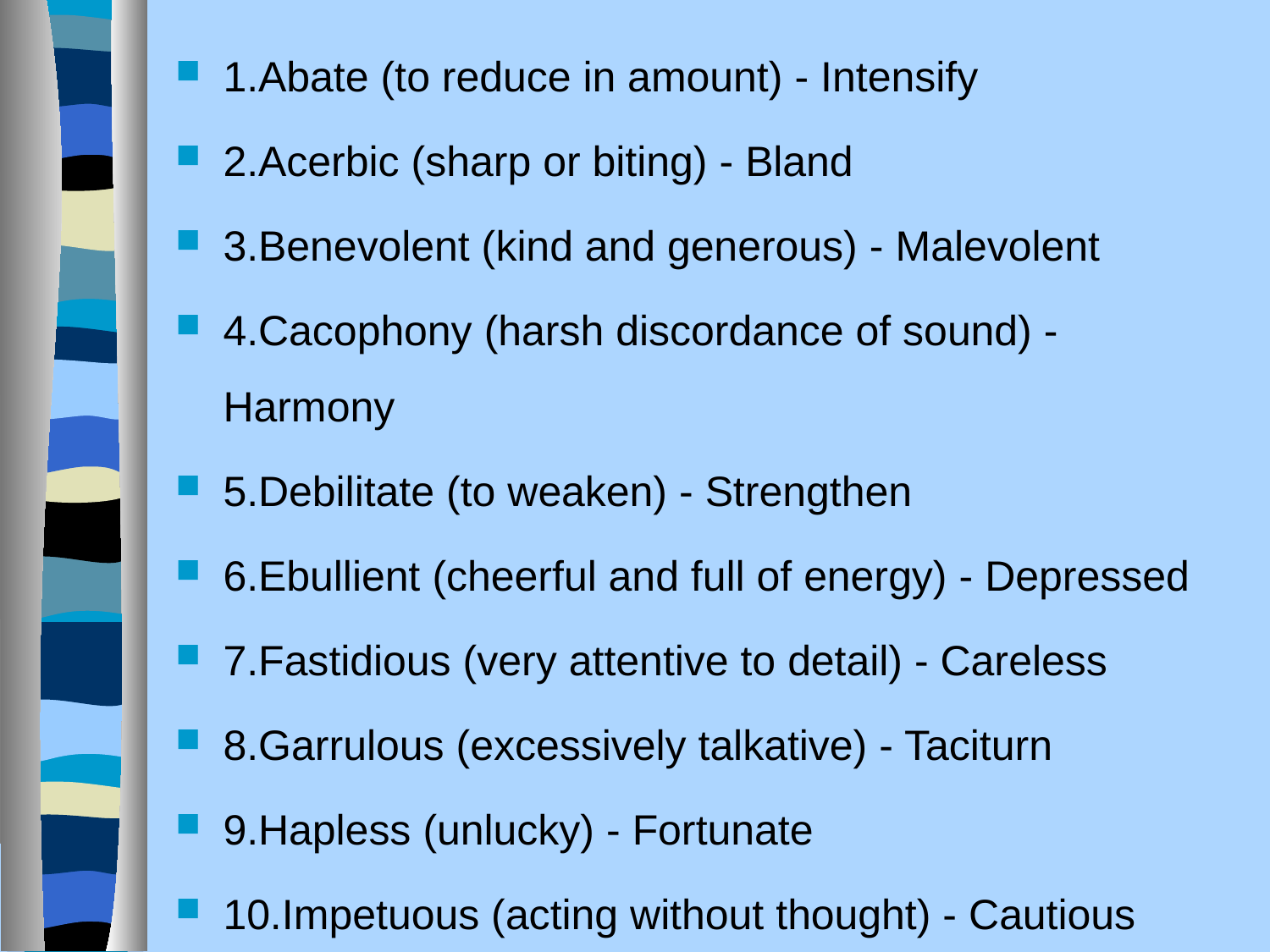

1.Abate (to reduce in amount) - Intensify
2.Acerbic (sharp or biting) - Bland
3.Benevolent (kind and generous) - Malevolent
4.Cacophony (harsh discordance of sound) - Harmony
5.Debilitate (to weaken) - Strengthen
6.Ebullient (cheerful and full of energy) - Depressed
7.Fastidious (very attentive to detail) - Careless
8.Garrulous (excessively talkative) - Taciturn
9.Hapless (unlucky) - Fortunate
10.Impetuous (acting without thought) - Cautious